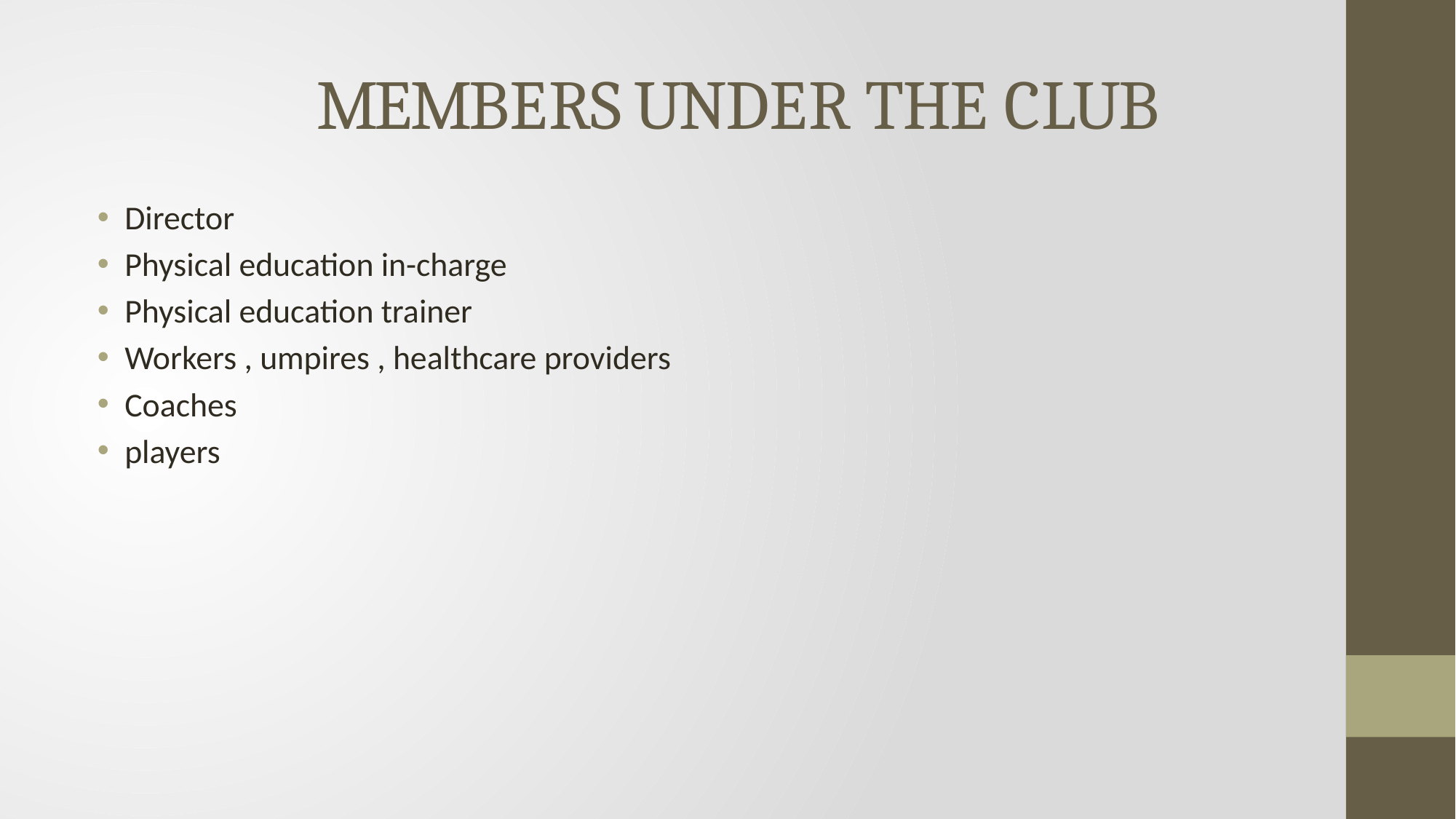

# MEMBERS UNDER THE CLUB
Director
Physical education in-charge
Physical education trainer
Workers , umpires , healthcare providers
Coaches
players